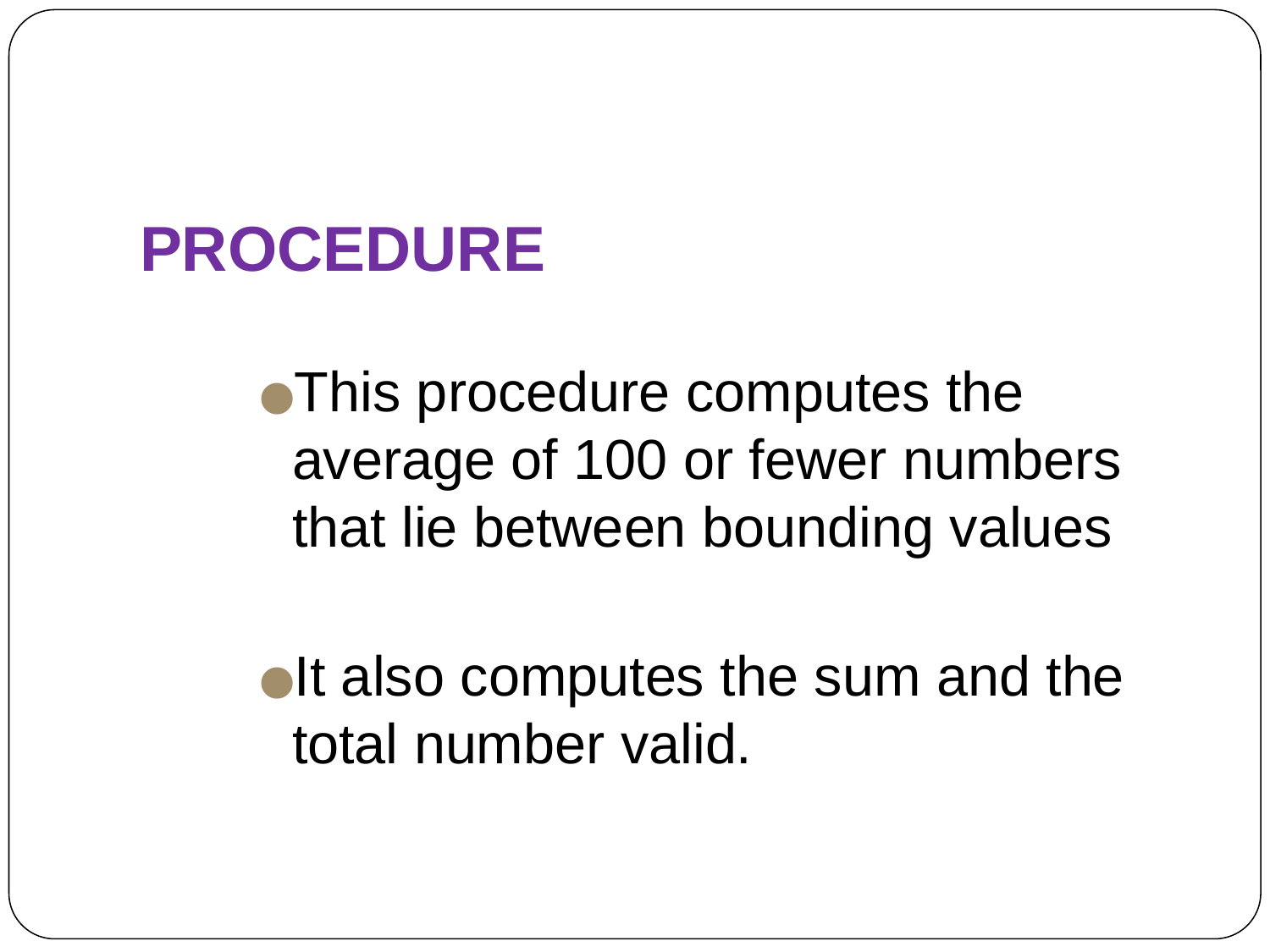

PROCEDURE

This procedure computes the average of 100 or fewer numbers that lie between bounding values

It also computes the sum and the total number valid.